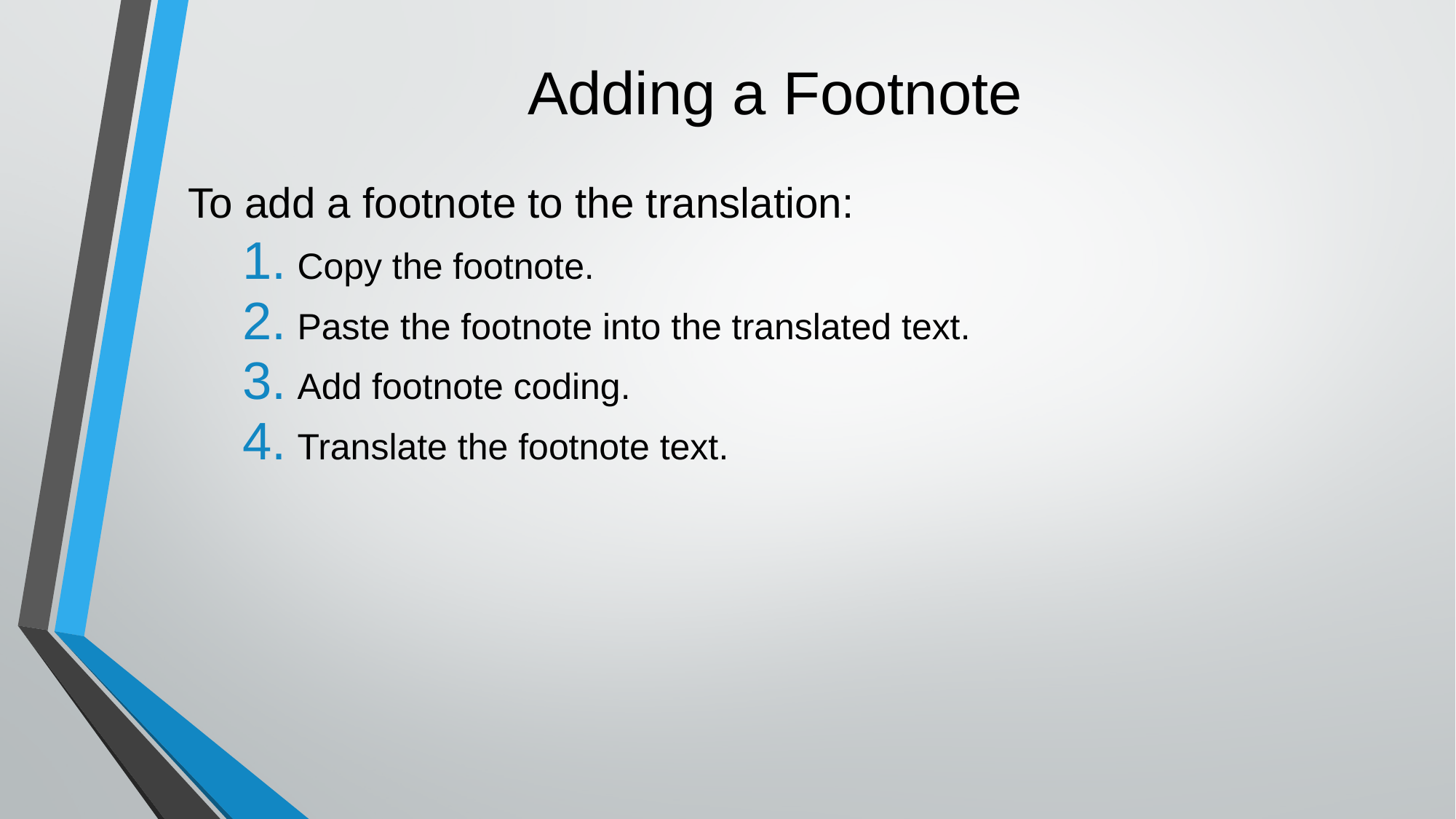

# Adding a Footnote
To add a footnote to the translation:
Copy the footnote.
Paste the footnote into the translated text.
Add footnote coding.
Translate the footnote text.